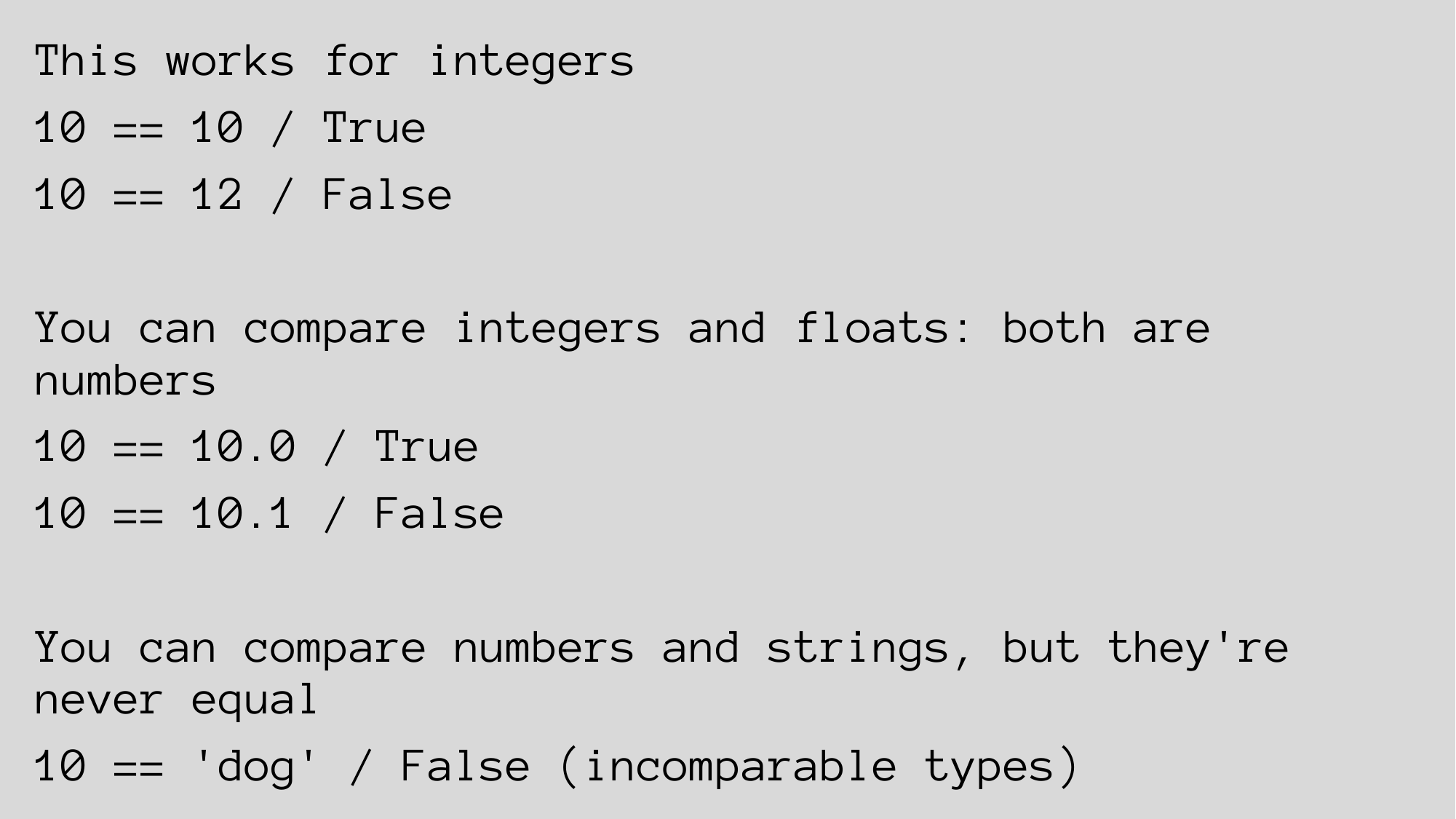

This works for integers
10 == 10 / True
10 == 12 / False

You can compare integers and floats: both are numbers
10 == 10.0 / True
10 == 10.1 / False

You can compare numbers and strings, but they're never equal
10 == 'dog' / False (incomparable types)